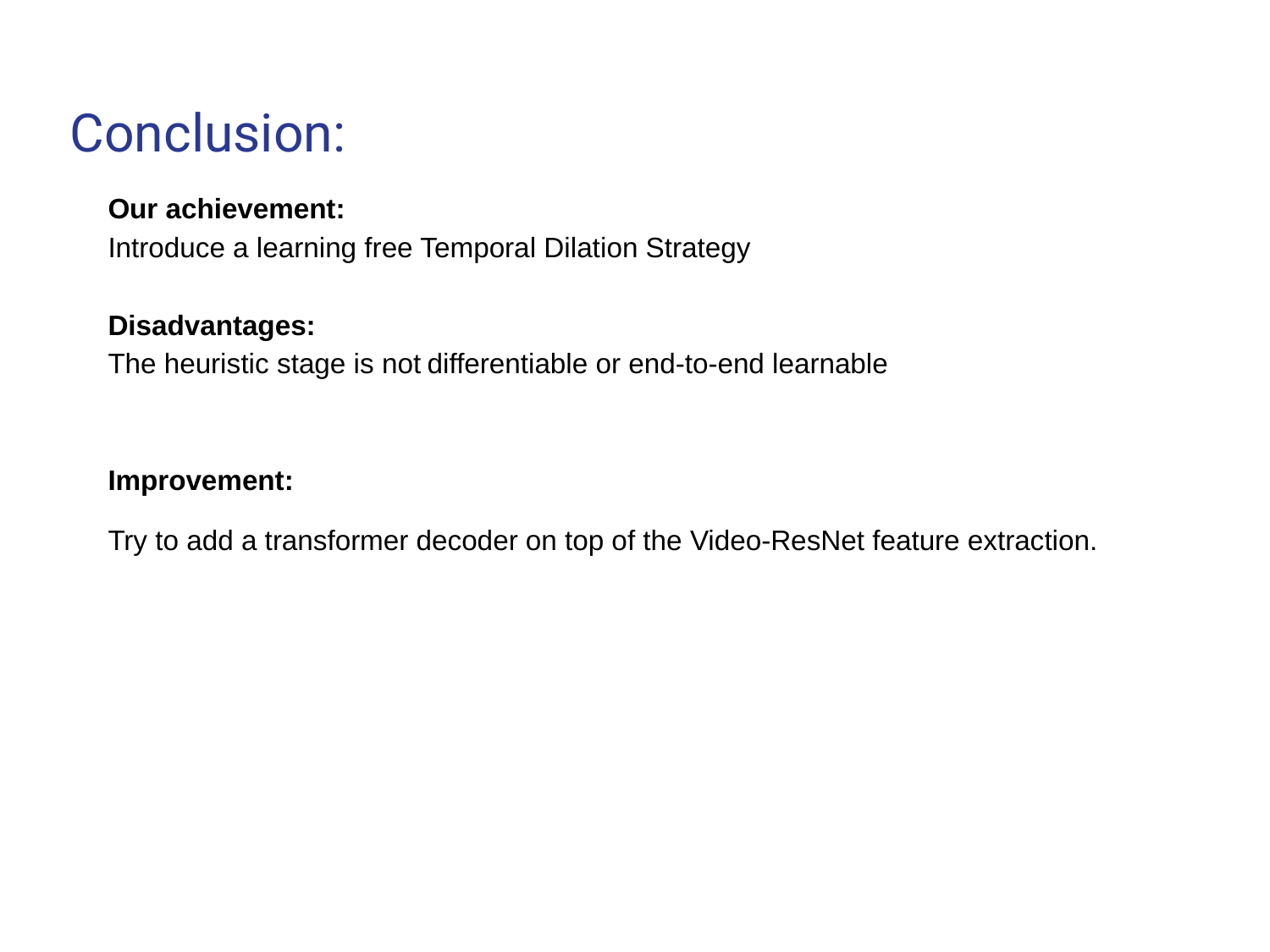

# Conclusion:
Our achievement:
Introduce a learning free Temporal Dilation Strategy

Disadvantages:
The heuristic stage is not differentiable or end-to-end learnable

Improvement:
Try to add a transformer decoder on top of the Video-ResNet feature extraction.

24